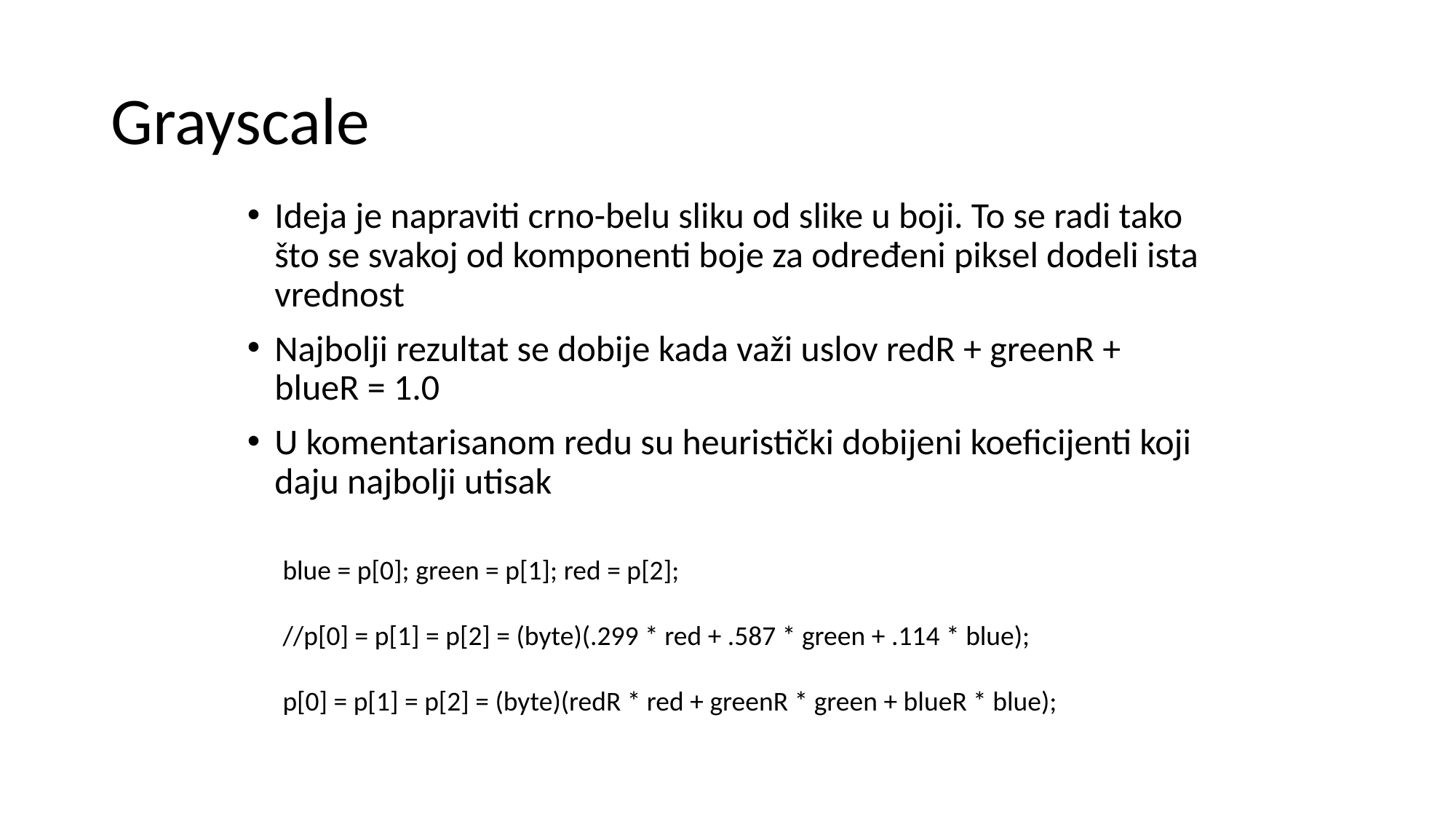

# Grayscale
Ideja je napraviti crno-belu sliku od slike u boji. To se radi tako što se svakoj od komponenti boje za određeni piksel dodeli ista vrednost
Najbolji rezultat se dobije kada važi uslov redR + greenR + blueR = 1.0
U komentarisanom redu su heuristički dobijeni koeficijenti koji daju najbolji utisak

blue = p[0]; green = p[1]; red = p[2];

//p[0] = p[1] = p[2] = (byte)(.299 * red + .587 * green + .114 * blue);

p[0] = p[1] = p[2] = (byte)(redR * red + greenR * green + blueR * blue);